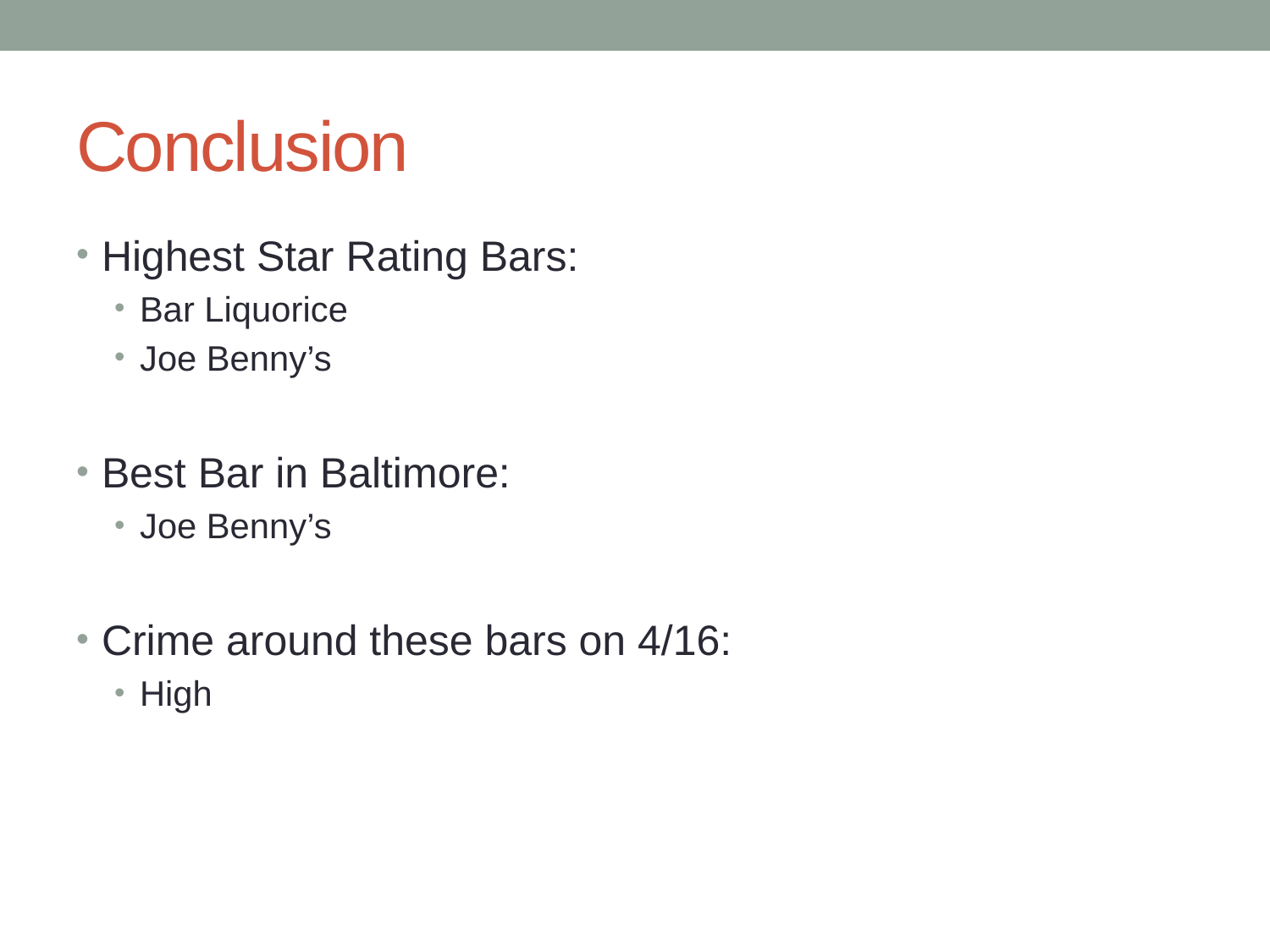

# Conclusion
Highest Star Rating Bars:
Bar Liquorice
Joe Benny’s

Best Bar in Baltimore:
Joe Benny’s

Crime around these bars on 4/16:
High